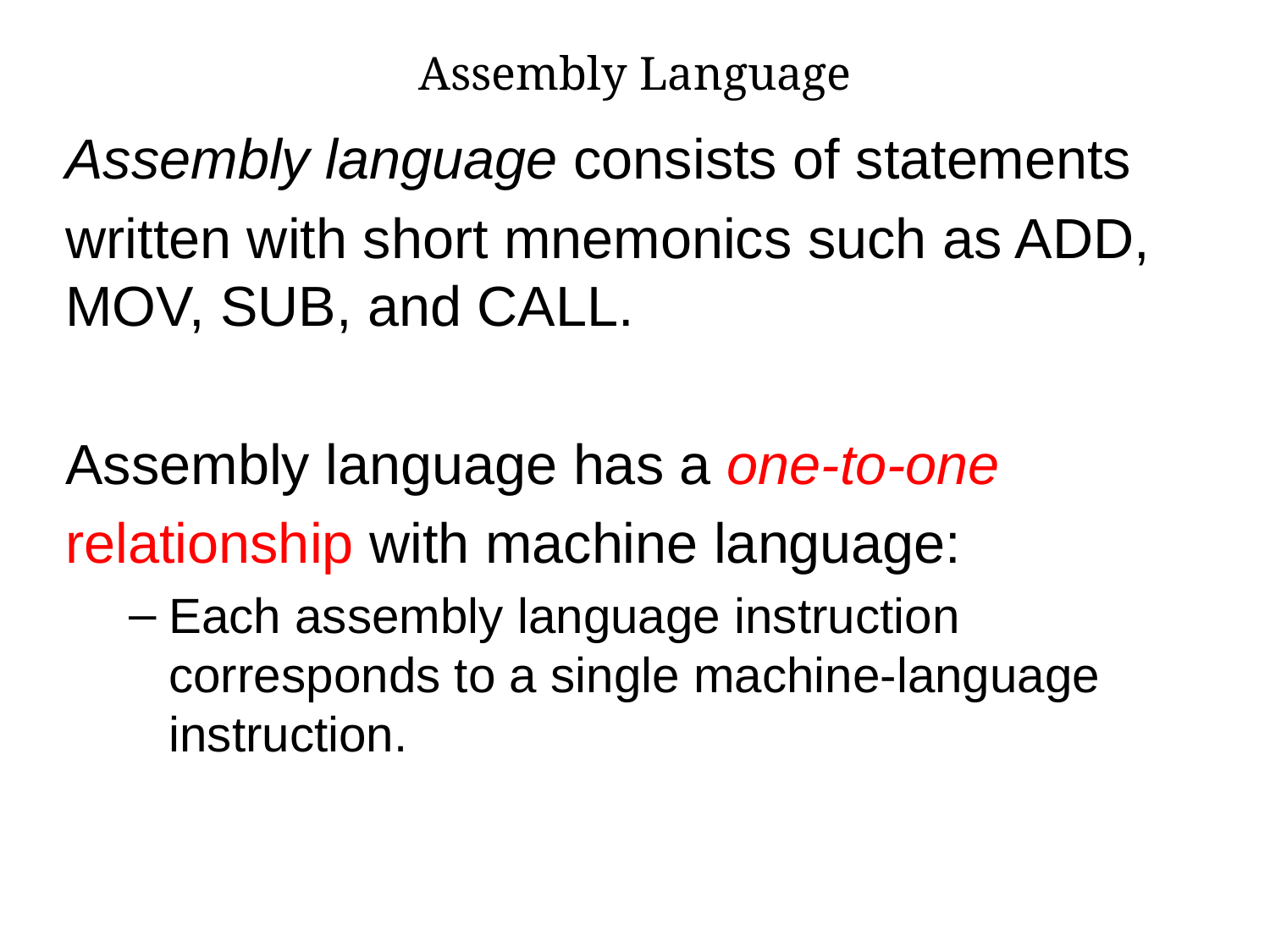

# Assembly Language
Assembly language consists of statements
written with short mnemonics such as ADD, MOV, SUB, and CALL.

Assembly language has a one-to-one
relationship with machine language:
Each assembly language instruction corresponds to a single machine-language instruction.